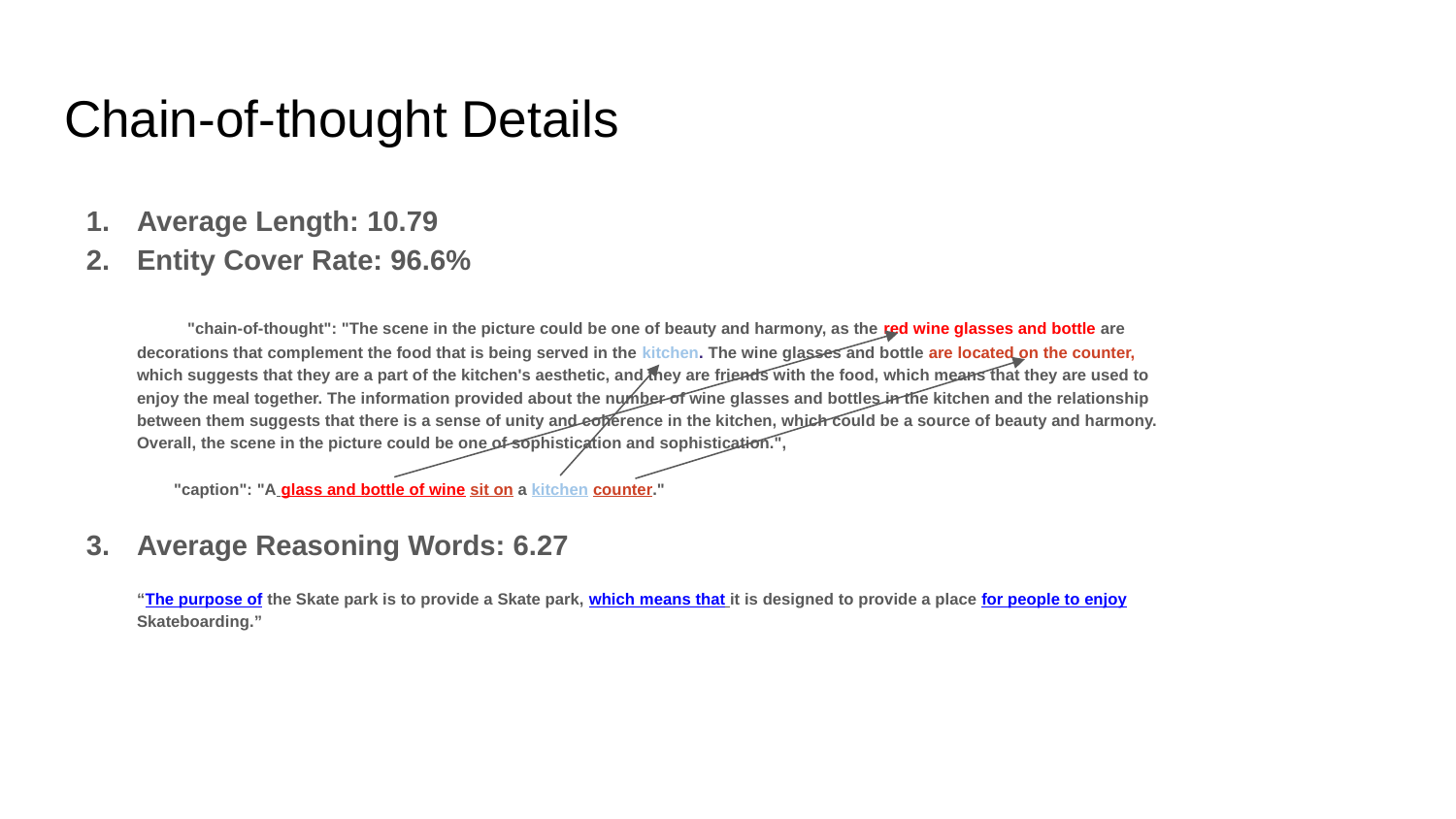

# Chain-of-thought Details
Average Length: 10.79
Entity Cover Rate: 96.6%
        "chain-of-thought": "The scene in the picture could be one of beauty and harmony, as the red wine glasses and bottle are decorations that complement the food that is being served in the kitchen. The wine glasses and bottle are located on the counter, which suggests that they are a part of the kitchen's aesthetic, and they are friends with the food, which means that they are used to enjoy the meal together. The information provided about the number of wine glasses and bottles in the kitchen and the relationship between them suggests that there is a sense of unity and coherence in the kitchen, which could be a source of beauty and harmony. Overall, the scene in the picture could be one of sophistication and sophistication.",
        "caption": "A glass and bottle of wine sit on a kitchen counter."
Average Reasoning Words: 6.27
“The purpose of the Skate park is to provide a Skate park, which means that it is designed to provide a place for people to enjoy Skateboarding.”